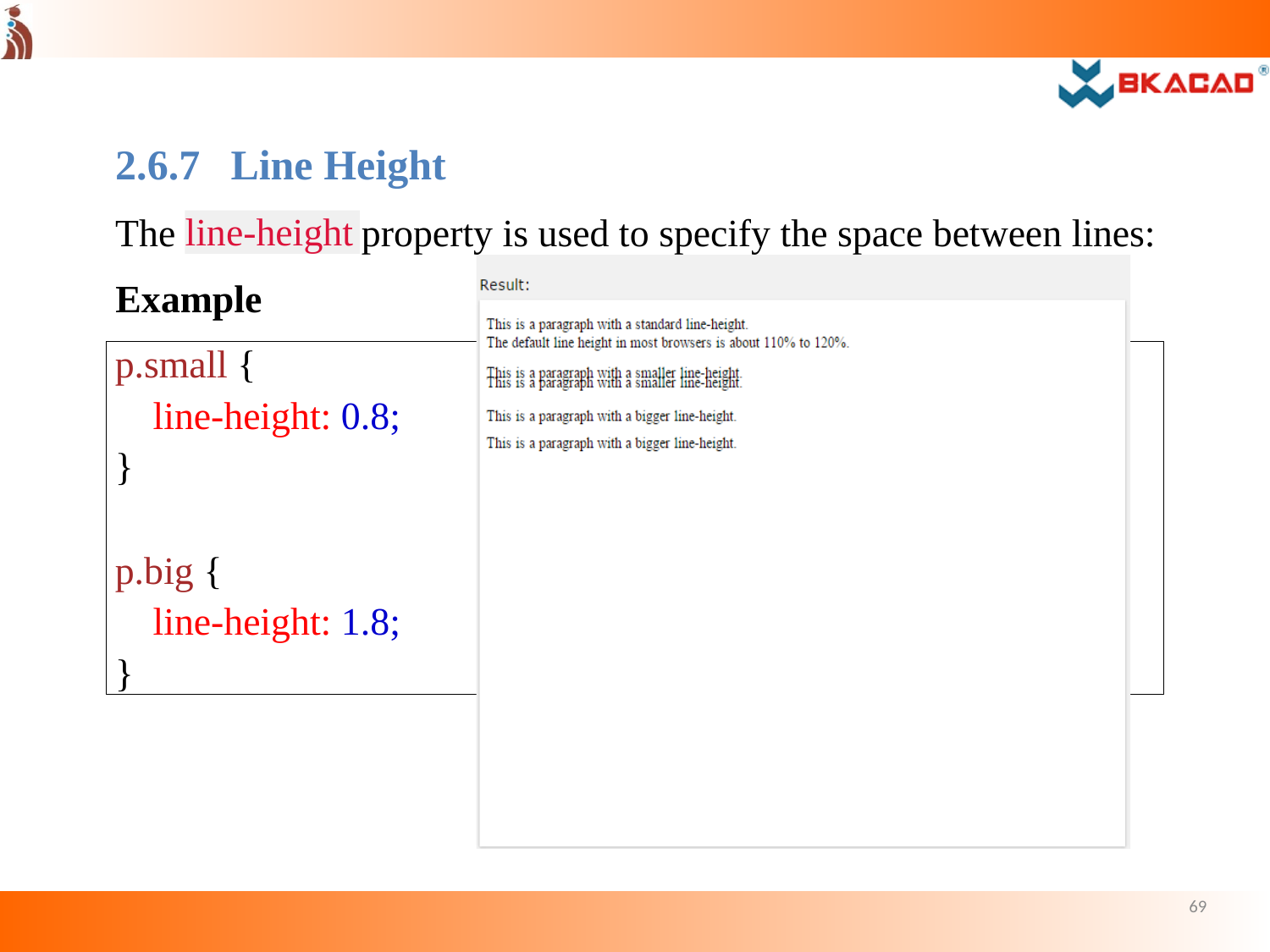

2.6.7
Line Height
The
property is used to specify the space between lines:
line-height

Example
p.small {
line-height: 0.8;
}

p.big {
line-height: 1.8;
}
69